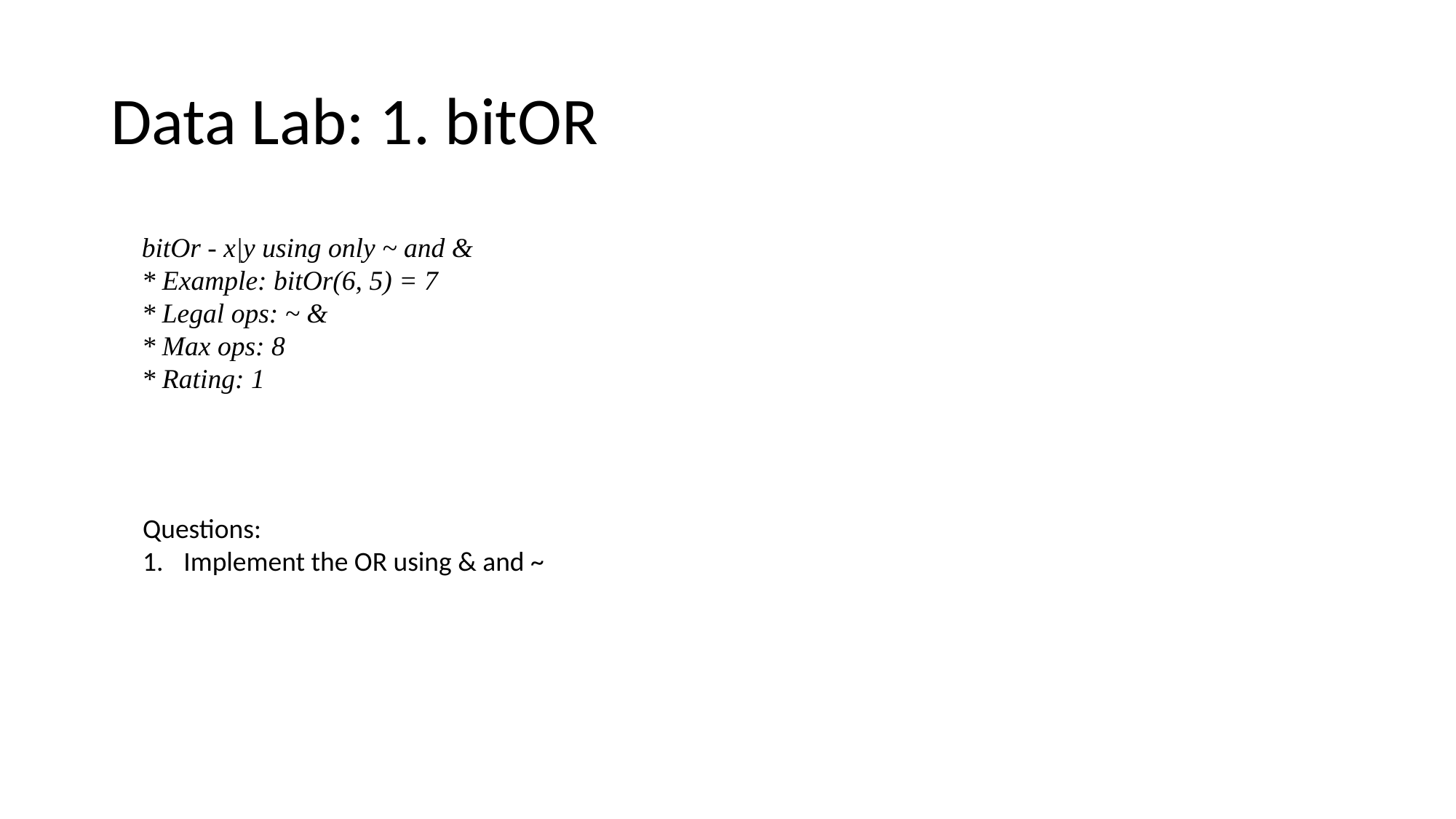

# Data Lab: 1. bitOR
bitOr - x|y using only ~ and &
* Example: bitOr(6, 5) = 7
* Legal ops: ~ &
* Max ops: 8
* Rating: 1
Questions:
Implement the OR using & and ~